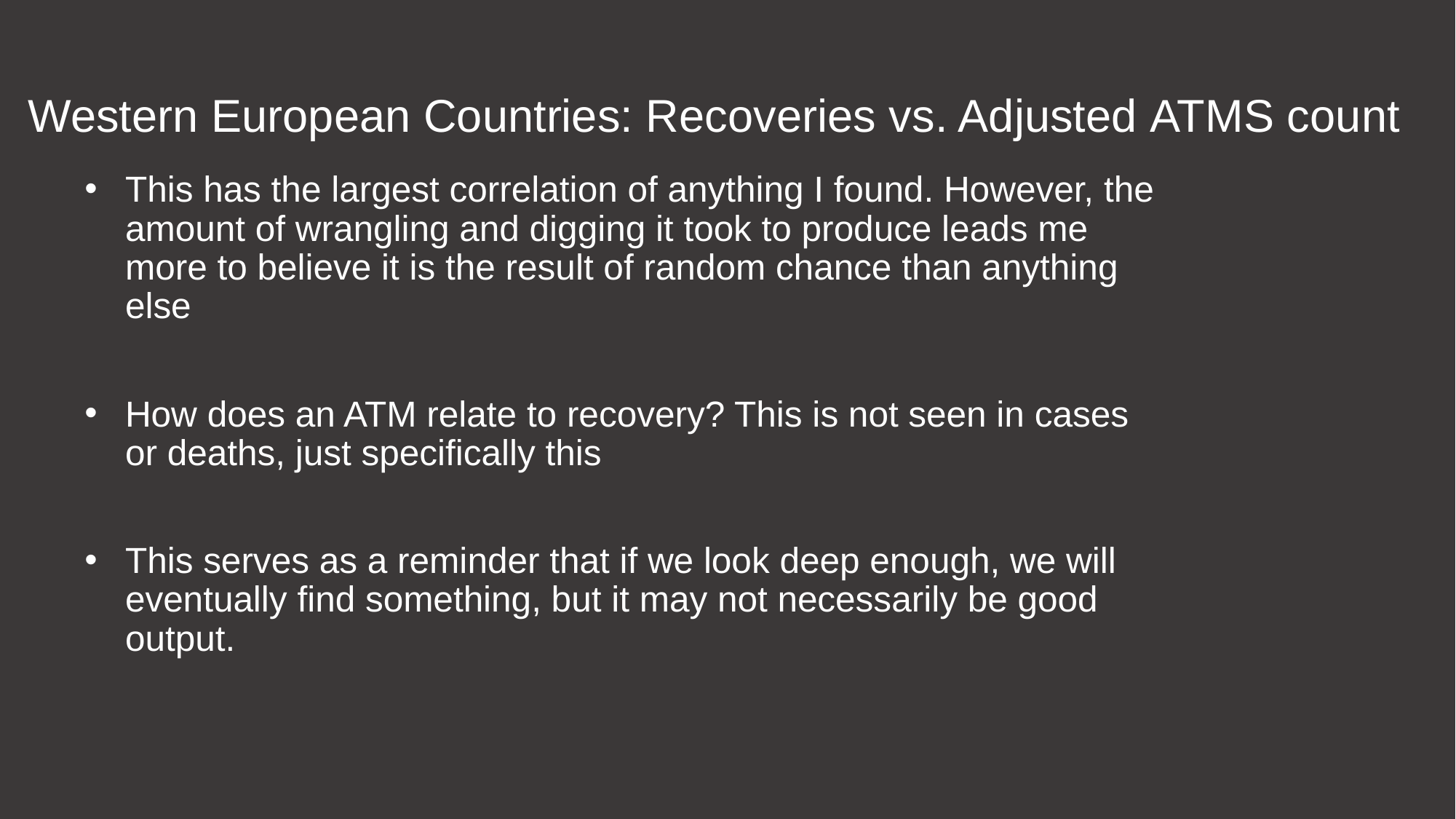

# Western European Countries: Recoveries vs. Adjusted ATMS count
This has the largest correlation of anything I found. However, the amount of wrangling and digging it took to produce leads me more to believe it is the result of random chance than anything else

How does an ATM relate to recovery? This is not seen in cases or deaths, just specifically this

This serves as a reminder that if we look deep enough, we will eventually find something, but it may not necessarily be good output.